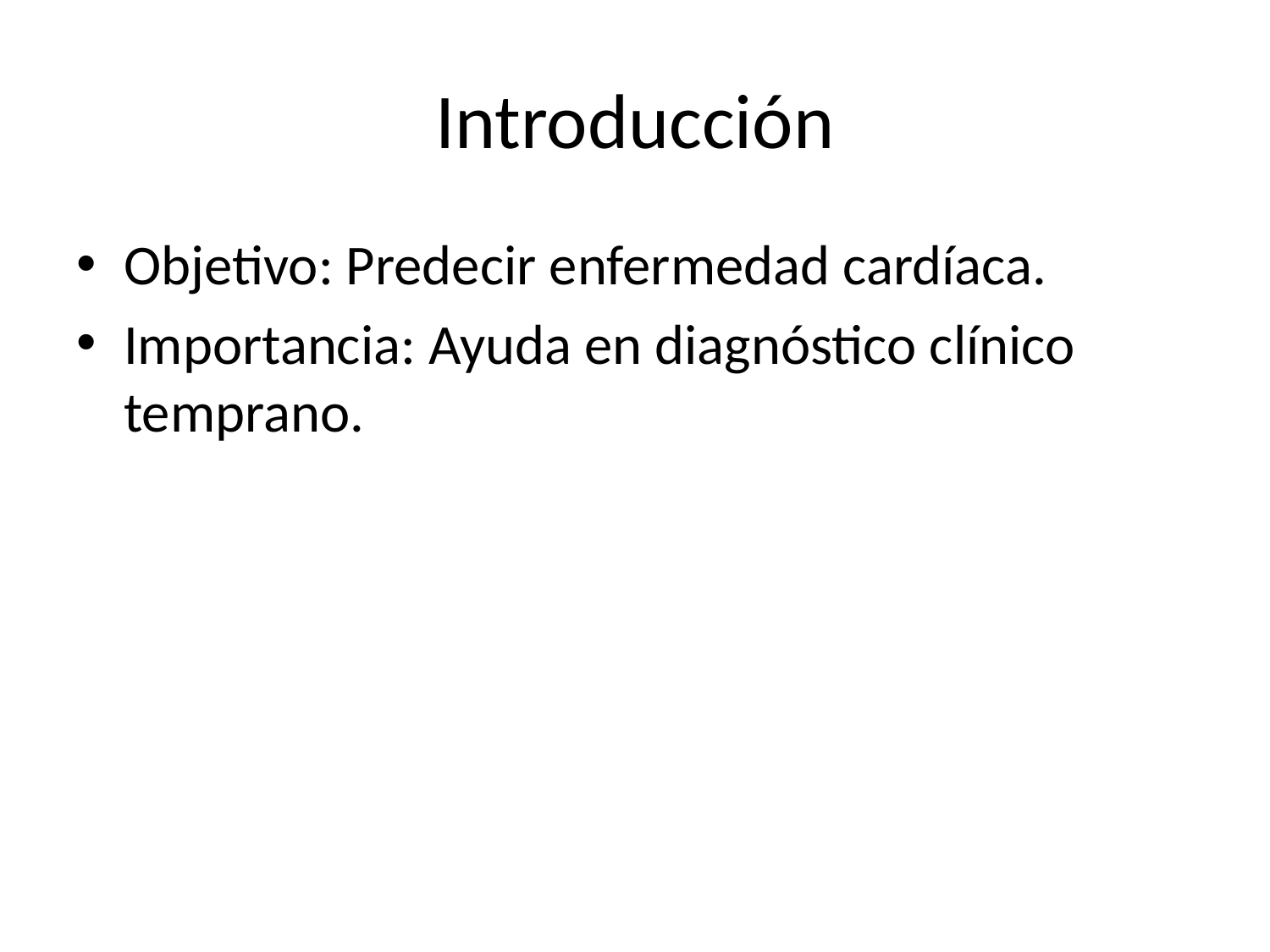

# Introducción
Objetivo: Predecir enfermedad cardíaca.
Importancia: Ayuda en diagnóstico clínico temprano.